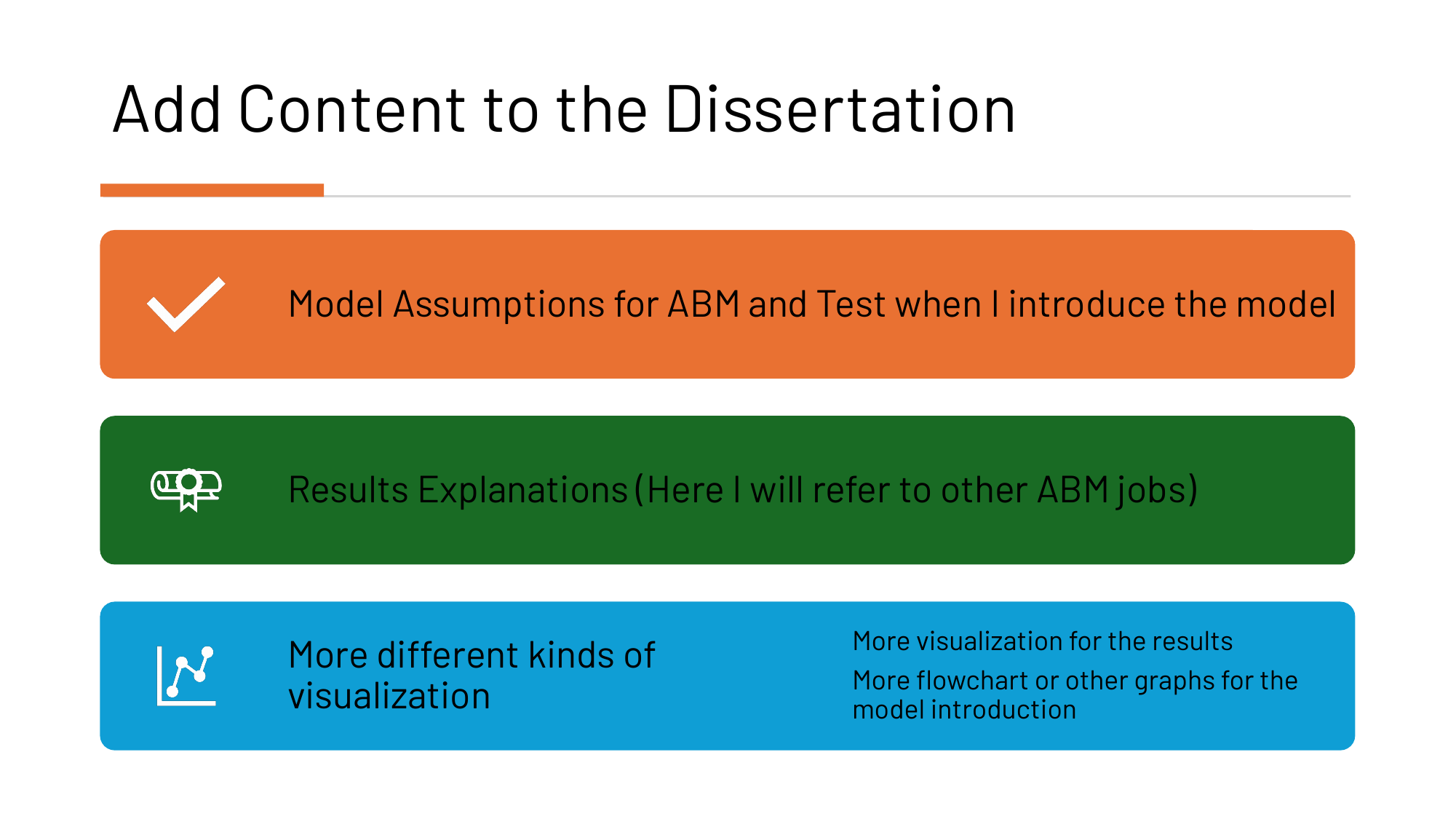

# Add Content to the Dissertation

Model Assumptions for ABM and Test when I introduce the model
Results Explanations (Here I will refer to other ABM jobs)
More different kinds of visualization
More visualization for the results
More flowchart or other graphs for the model introduction